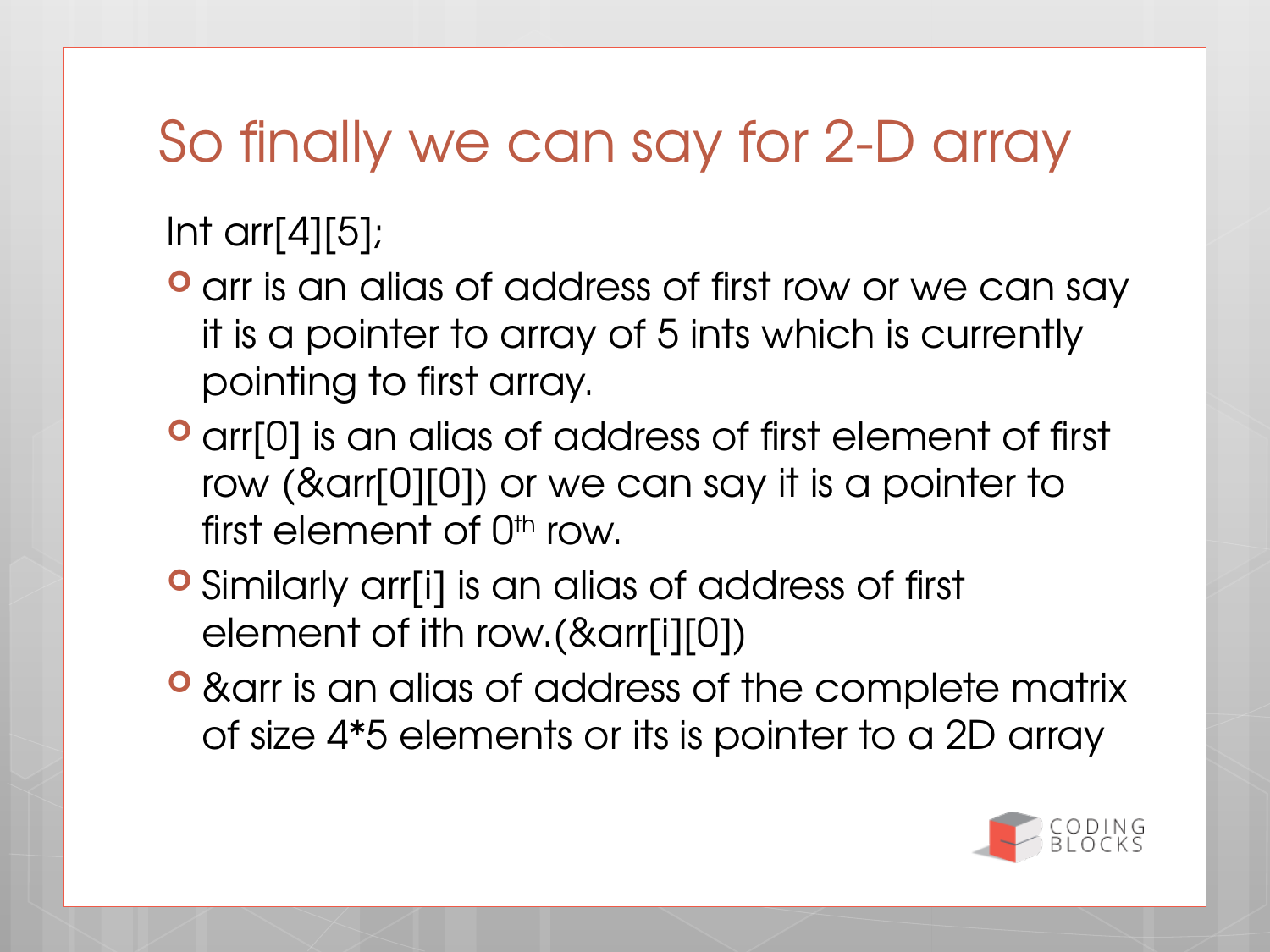

# So finally we can say for 2-D array
Int arr[4][5];
arr is an alias of address of first row or we can say it is a pointer to array of 5 ints which is currently pointing to first array.
arr[0] is an alias of address of first element of first row (&arr[0][0]) or we can say it is a pointer to first element of 0th row.
Similarly arr[i] is an alias of address of first element of ith row.(&arr[i][0])
&arr is an alias of address of the complete matrix of size 4*5 elements or its is pointer to a 2D array